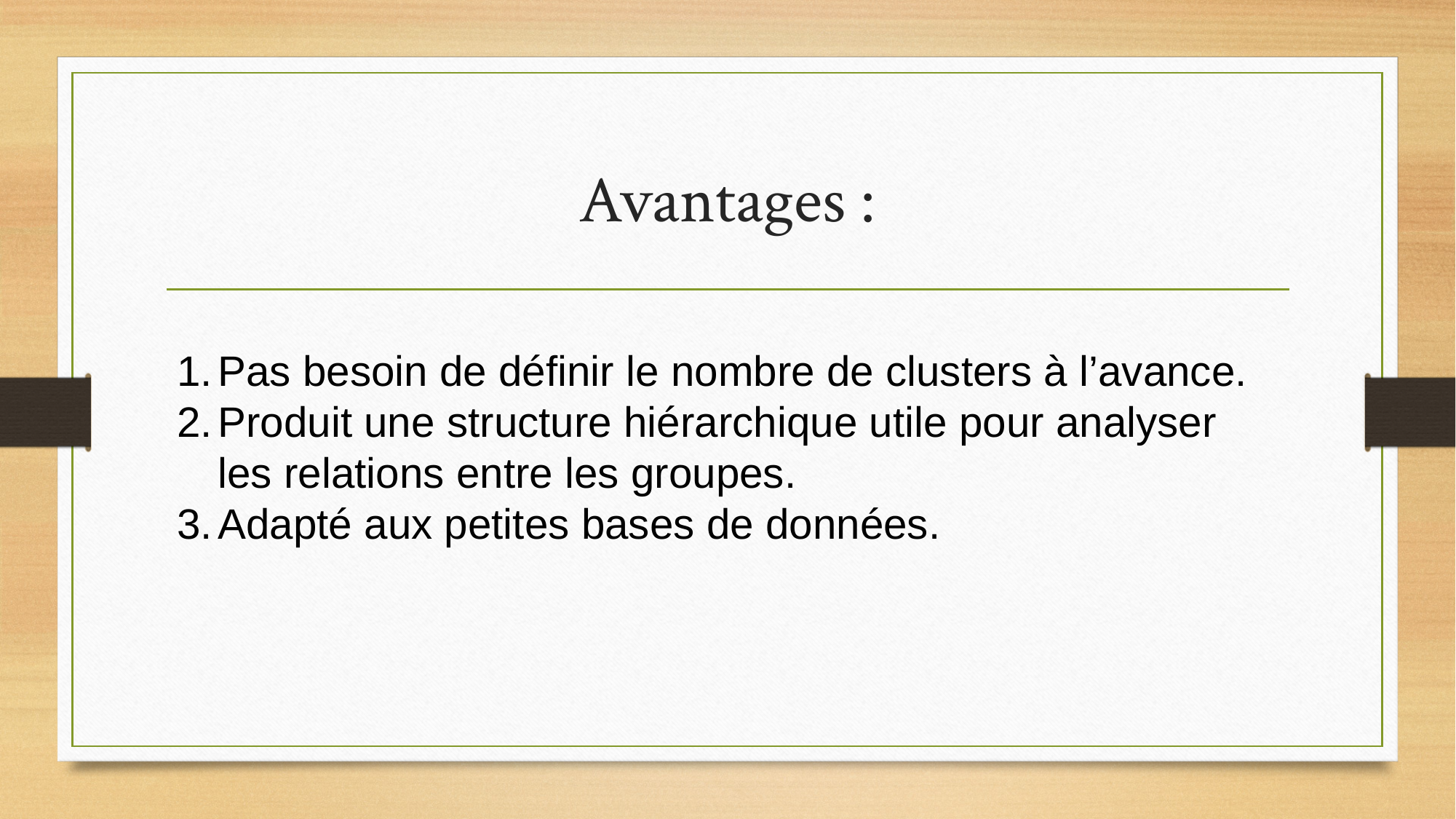

# Avantages :
Pas besoin de définir le nombre de clusters à l’avance.
Produit une structure hiérarchique utile pour analyser les relations entre les groupes.
Adapté aux petites bases de données.